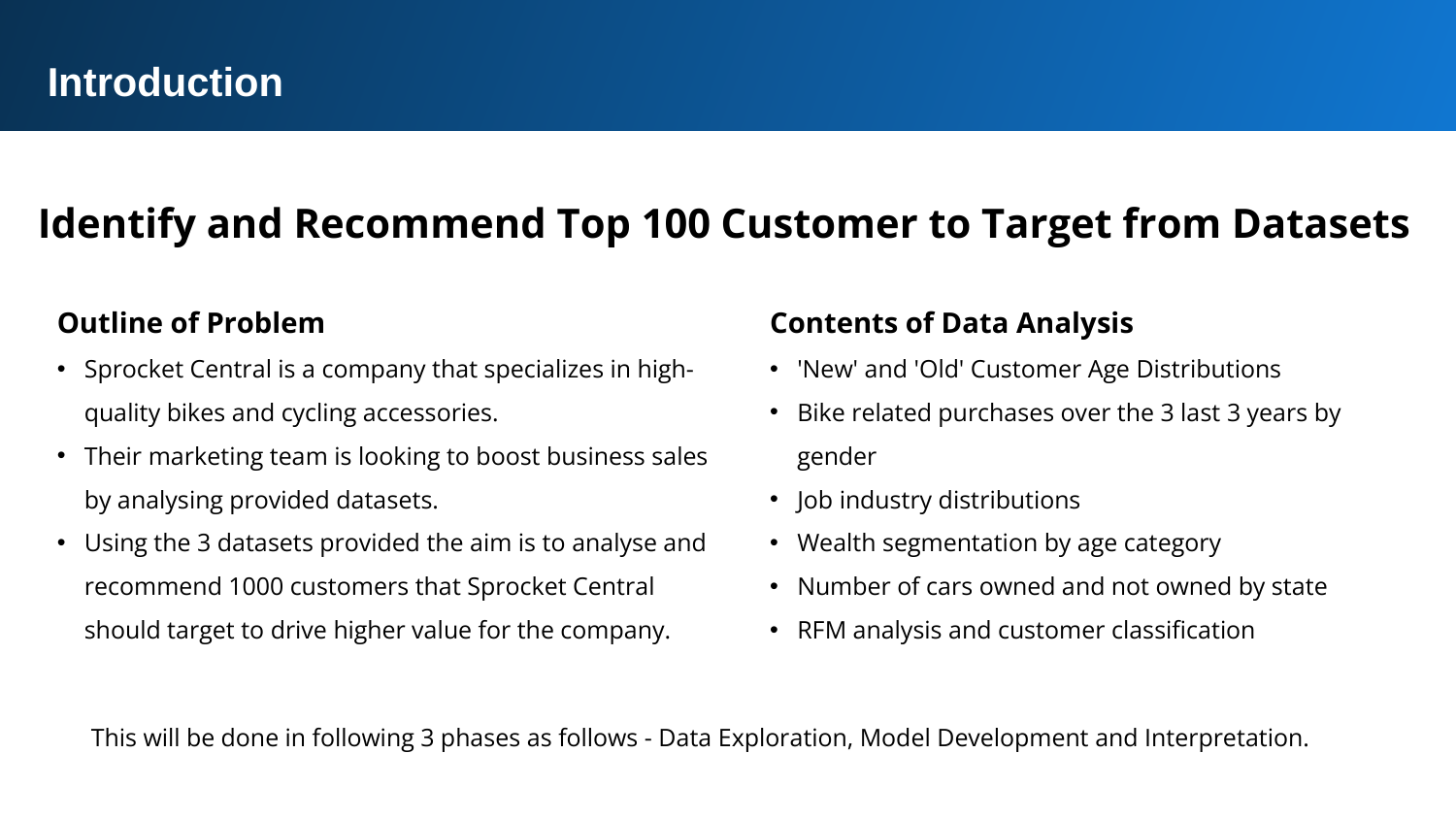

Introduction
Identify and Recommend Top 100 Customer to Target from Datasets
Outline of Problem
Sprocket Central is a company that specializes in high-quality bikes and cycling accessories.
Their marketing team is looking to boost business sales by analysing provided datasets.
Using the 3 datasets provided the aim is to analyse and recommend 1000 customers that Sprocket Central should target to drive higher value for the company.
Contents of Data Analysis
'New' and 'Old' Customer Age Distributions
Bike related purchases over the 3 last 3 years by gender
Job industry distributions
Wealth segmentation by age category
Number of cars owned and not owned by state
RFM analysis and customer classification
This will be done in following 3 phases as follows - Data Exploration, Model Development and Interpretation.